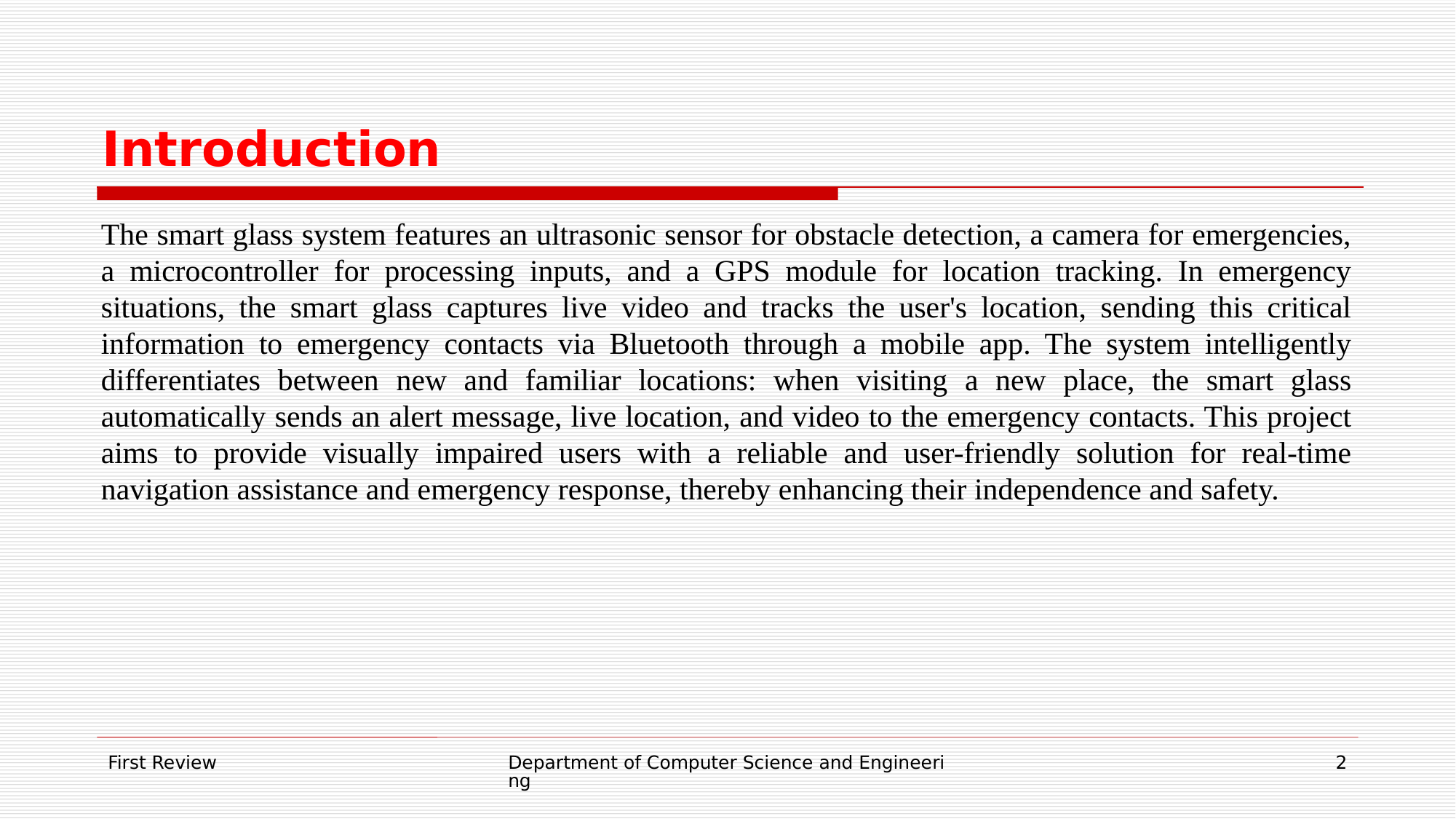

# Introduction
The smart glass system features an ultrasonic sensor for obstacle detection, a camera for emergencies, a microcontroller for processing inputs, and a GPS module for location tracking. In emergency situations, the smart glass captures live video and tracks the user's location, sending this critical information to emergency contacts via Bluetooth through a mobile app. The system intelligently differentiates between new and familiar locations: when visiting a new place, the smart glass automatically sends an alert message, live location, and video to the emergency contacts. This project aims to provide visually impaired users with a reliable and user-friendly solution for real-time navigation assistance and emergency response, thereby enhancing their independence and safety.

First Review
Department of Computer Science and Engineering
2